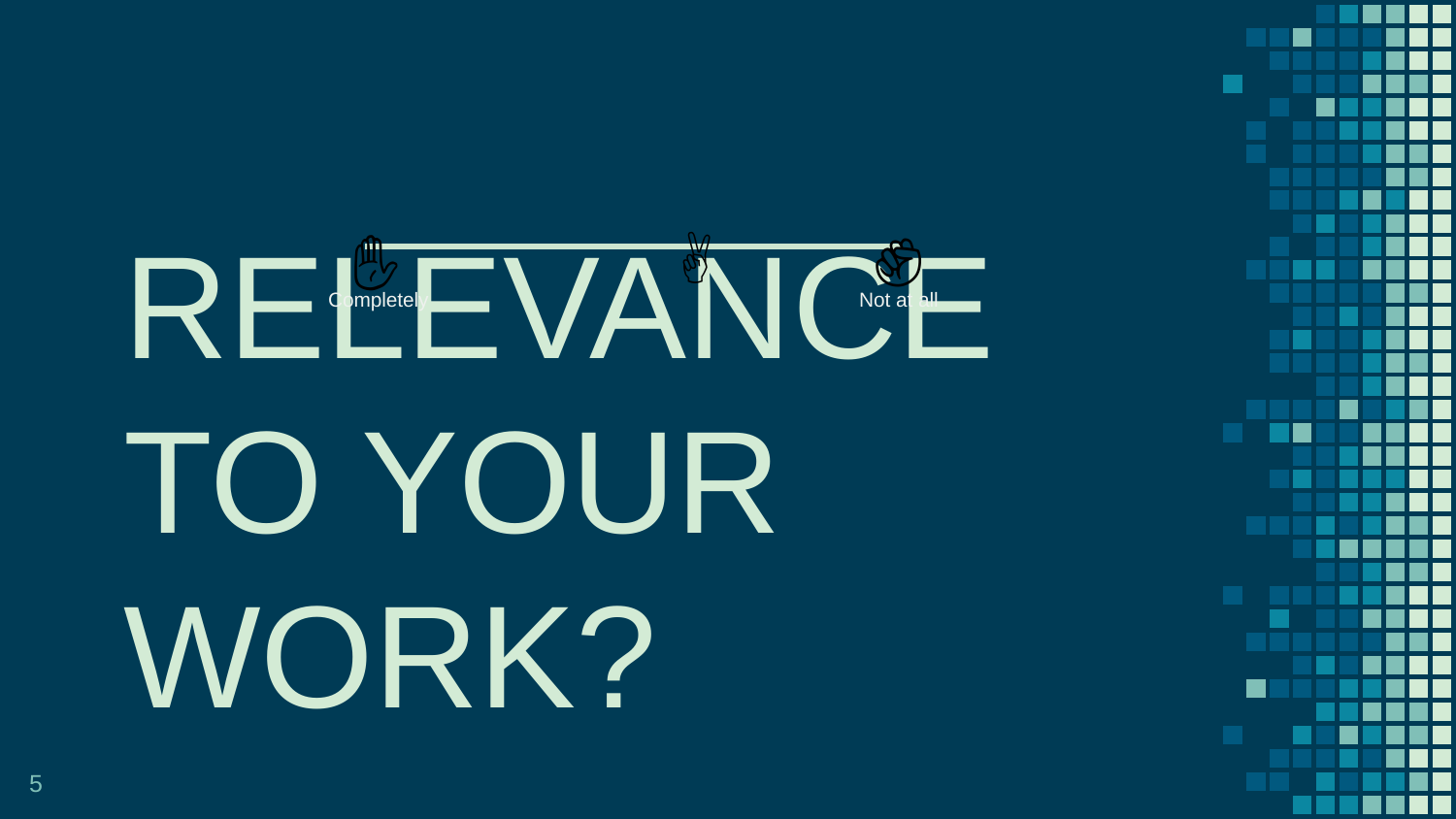

✋
✌️
✊
Completely
Not at all
RELEVANCE TO YOUR WORK?
5